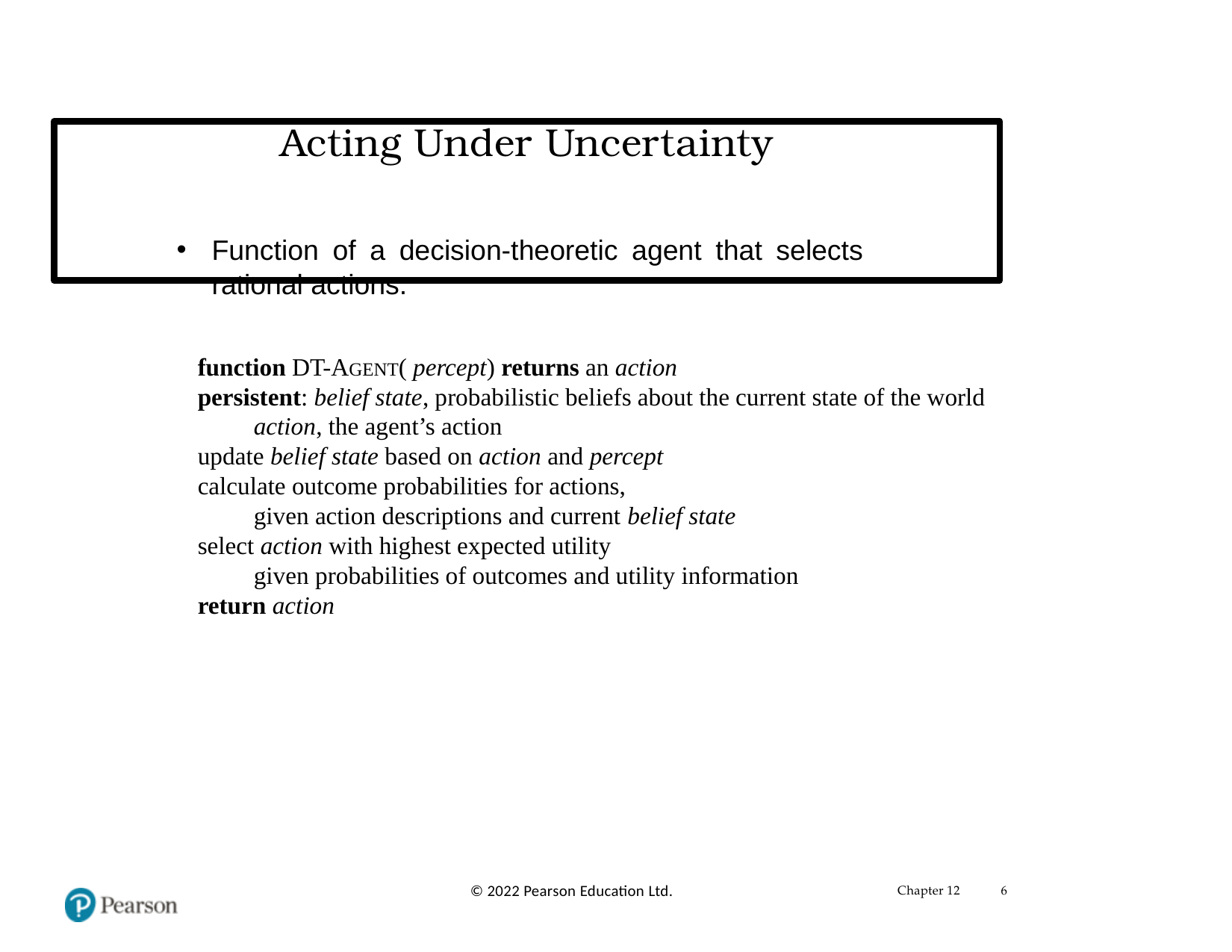

# Acting Under Uncertainty

Function of a decision-theoretic agent that selects rational actions.
function DT-AGENT( percept) returns an action
persistent: belief state, probabilistic beliefs about the current state of the world
action, the agent’s action
update belief state based on action and percept
calculate outcome probabilities for actions,
given action descriptions and current belief state
select action with highest expected utility
given probabilities of outcomes and utility information
return action
Chapter 12
6